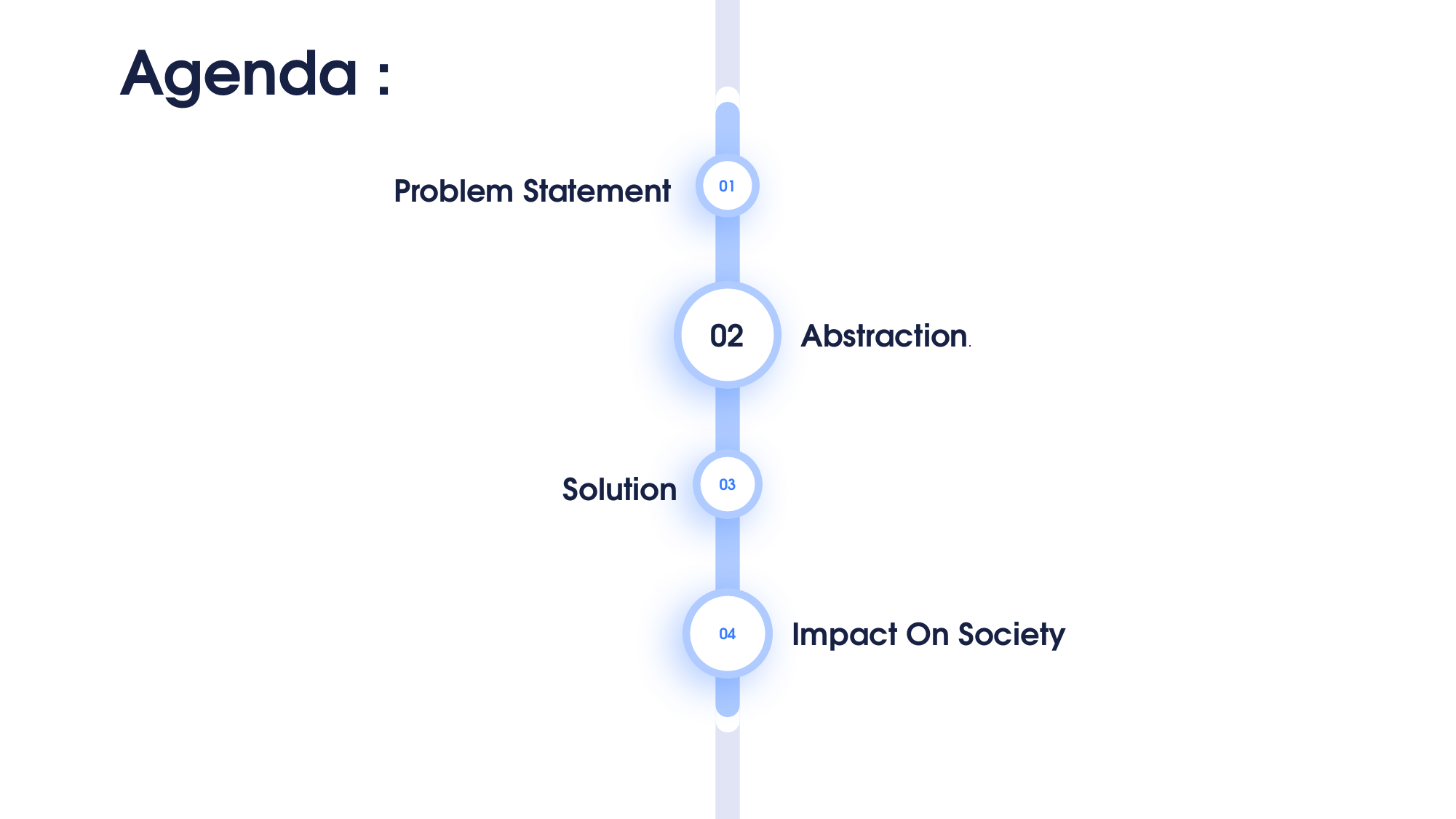

Agenda :

01
Problem Statement

02
Abstraction.
03
Solution
04
Impact On Society